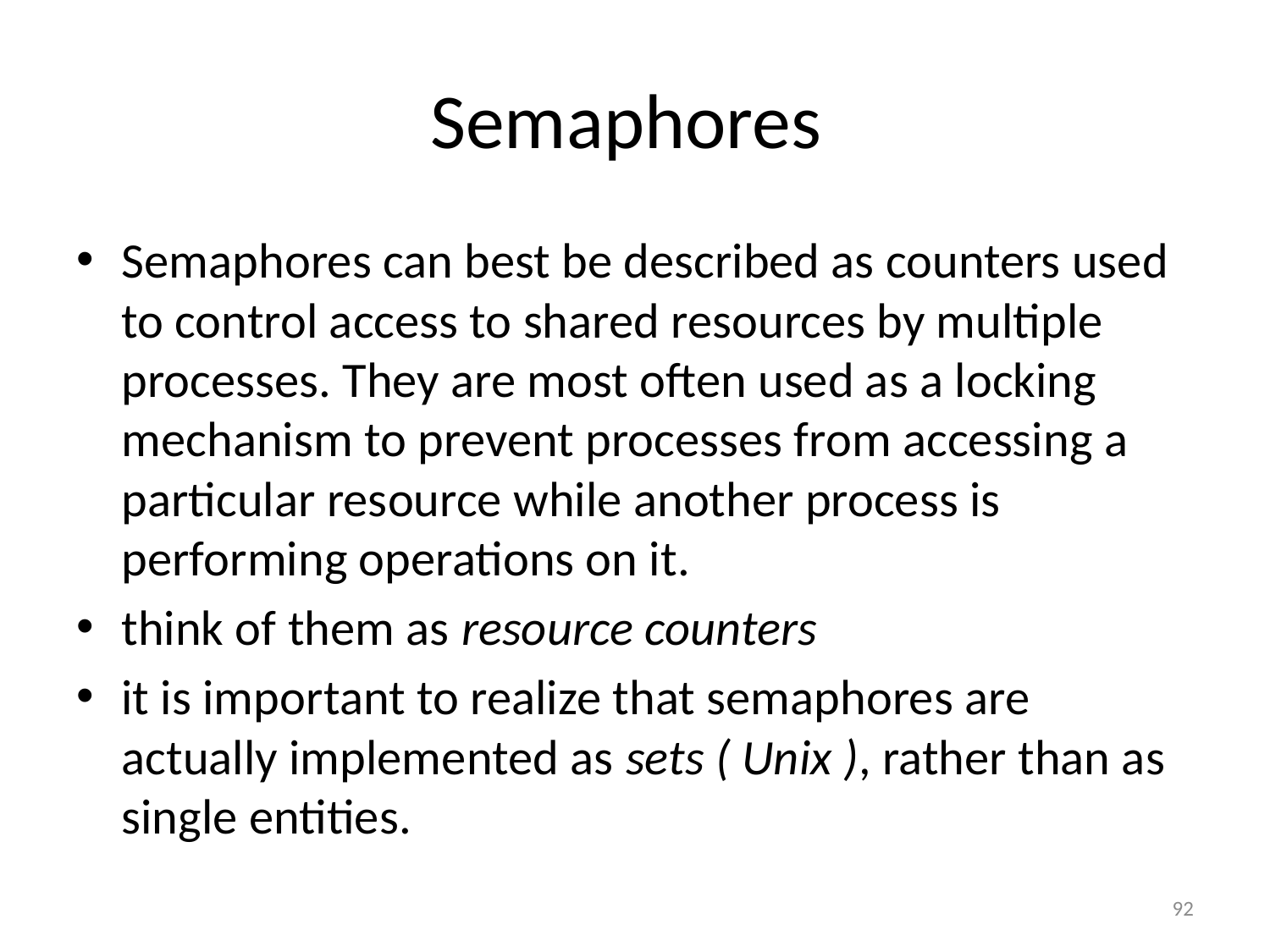

# Semaphores
Semaphores can best be described as counters used to control access to shared resources by multiple processes. They are most often used as a locking mechanism to prevent processes from accessing a particular resource while another process is performing operations on it.
think of them as resource counters
it is important to realize that semaphores are actually implemented as sets ( Unix ), rather than as single entities.
92